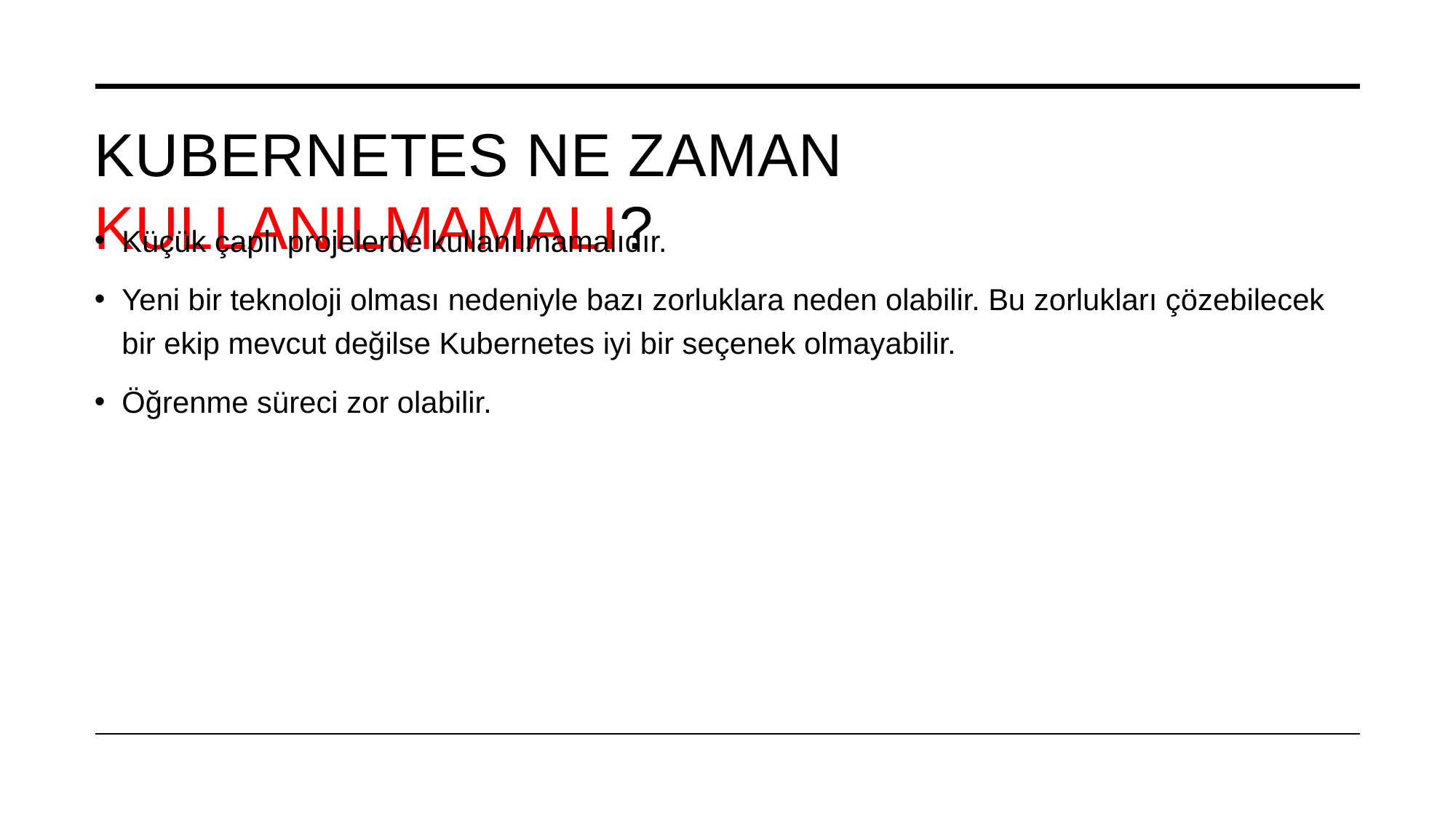

# Kubernetes ne zaman kullanılmaMAlı?
Küçük çaplı projelerde kullanılmamalıdır.
Yeni bir teknoloji olması nedeniyle bazı zorluklara neden olabilir. Bu zorlukları çözebilecek bir ekip mevcut değilse Kubernetes iyi bir seçenek olmayabilir.
Öğrenme süreci zor olabilir.